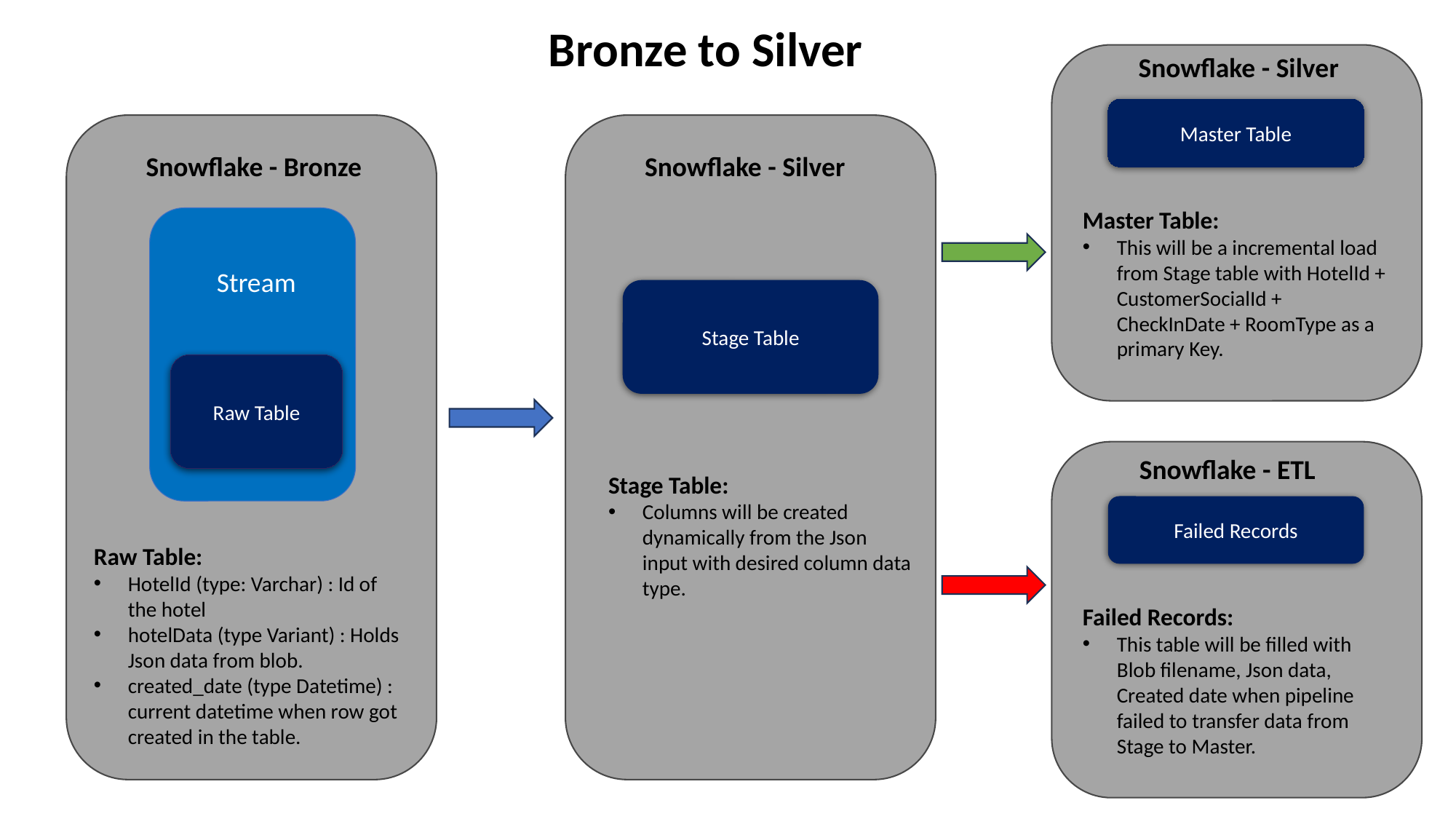

Bronze to Silver

Snowflake - Silver
Master Table

Snowflake - Bronze
Snowflake - Silver
Master Table:
This will be a incremental load from Stage table with HotelId + CustomerSocialId + CheckInDate + RoomType as a primary Key.

Stream
Stage Table
Raw Table

Snowflake - ETL
Stage Table:
Columns will be created dynamically from the Json input with desired column data type.
Failed Records
Raw Table:
HotelId (type: Varchar) : Id of the hotel
hotelData (type Variant) : Holds Json data from blob.
created_date (type Datetime) : current datetime when row got created in the table.

Failed Records:
This table will be filled with Blob filename, Json data, Created date when pipeline failed to transfer data from Stage to Master.